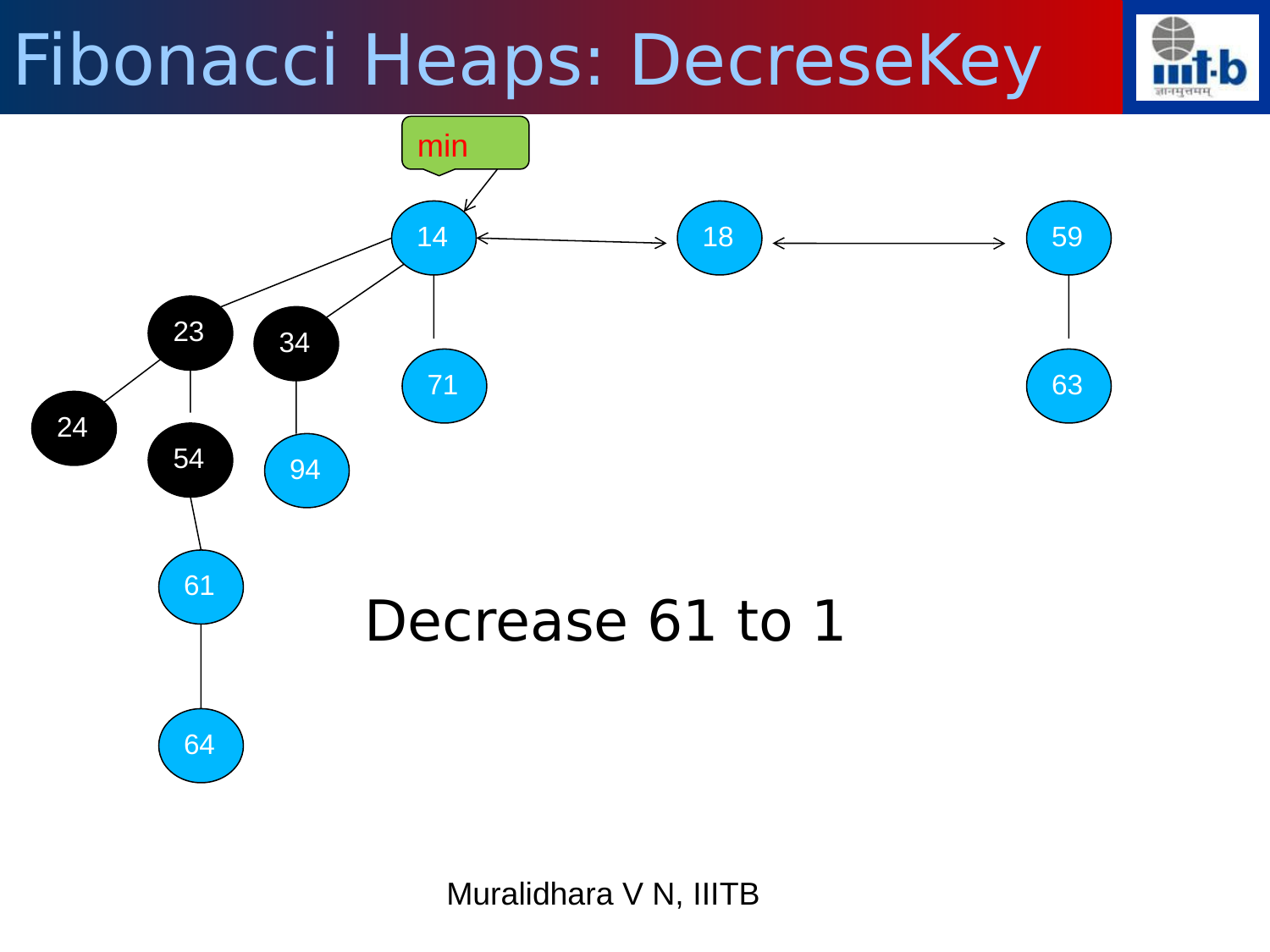

Fibonacci Heaps: DecreseKey
min

                Decrease 61 to 1

14
18
59
23
34
71
63
24
54
94
61
64
Muralidhara V N, IIITB